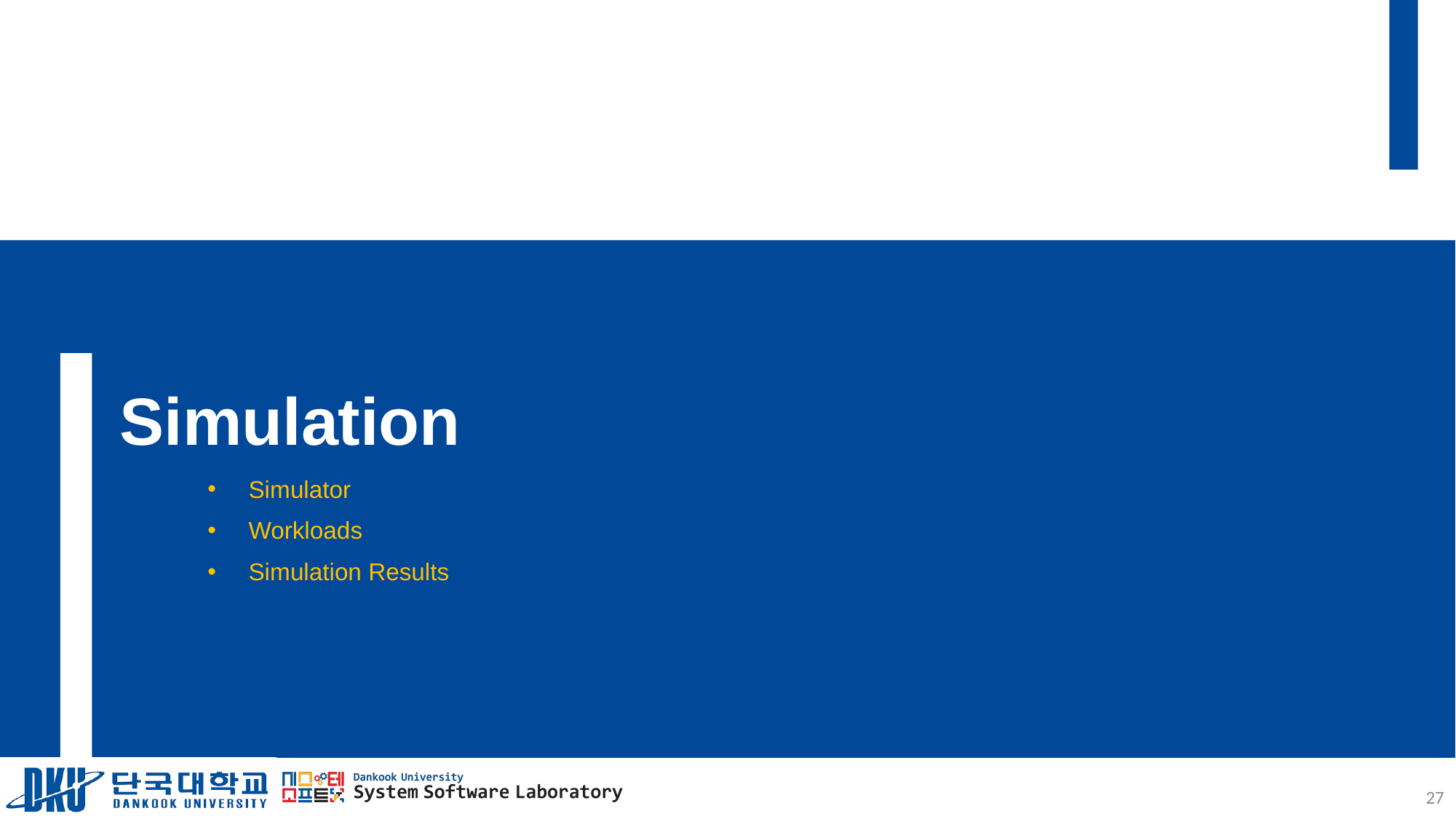

# Simulation
Simulator
Workloads
Simulation Results
27